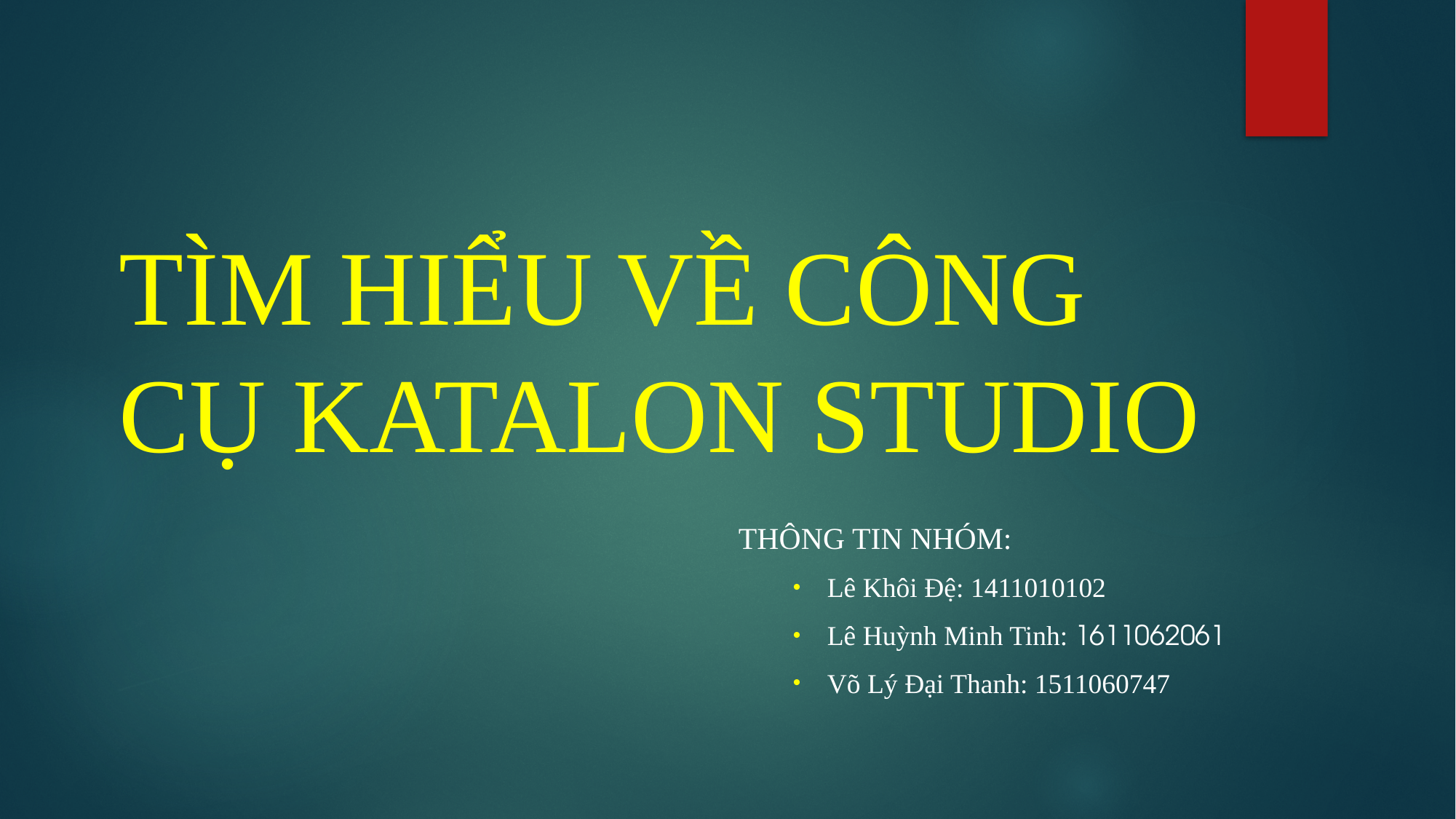

# TÌM HIỂU VỀ CÔNG CỤ KATALON STUDIO
Thông tin nhóm:
Lê Khôi Đệ: 1411010102
Lê Huỳnh Minh Tinh: 1611062061
Võ Lý Đại Thanh: 1511060747